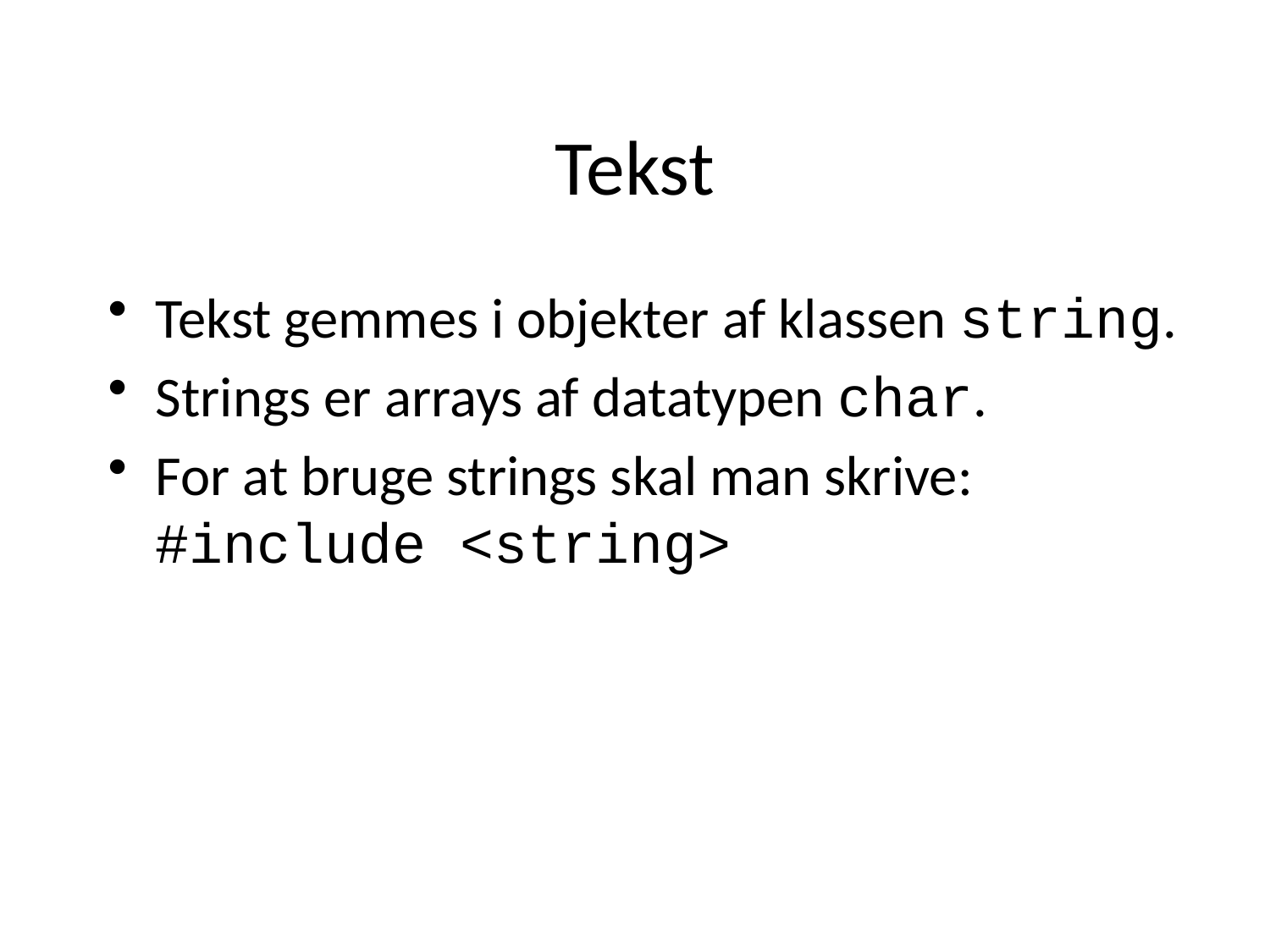

# Tekst
Tekst gemmes i objekter af klassen string.
Strings er arrays af datatypen char.
For at bruge strings skal man skrive: #include <string>